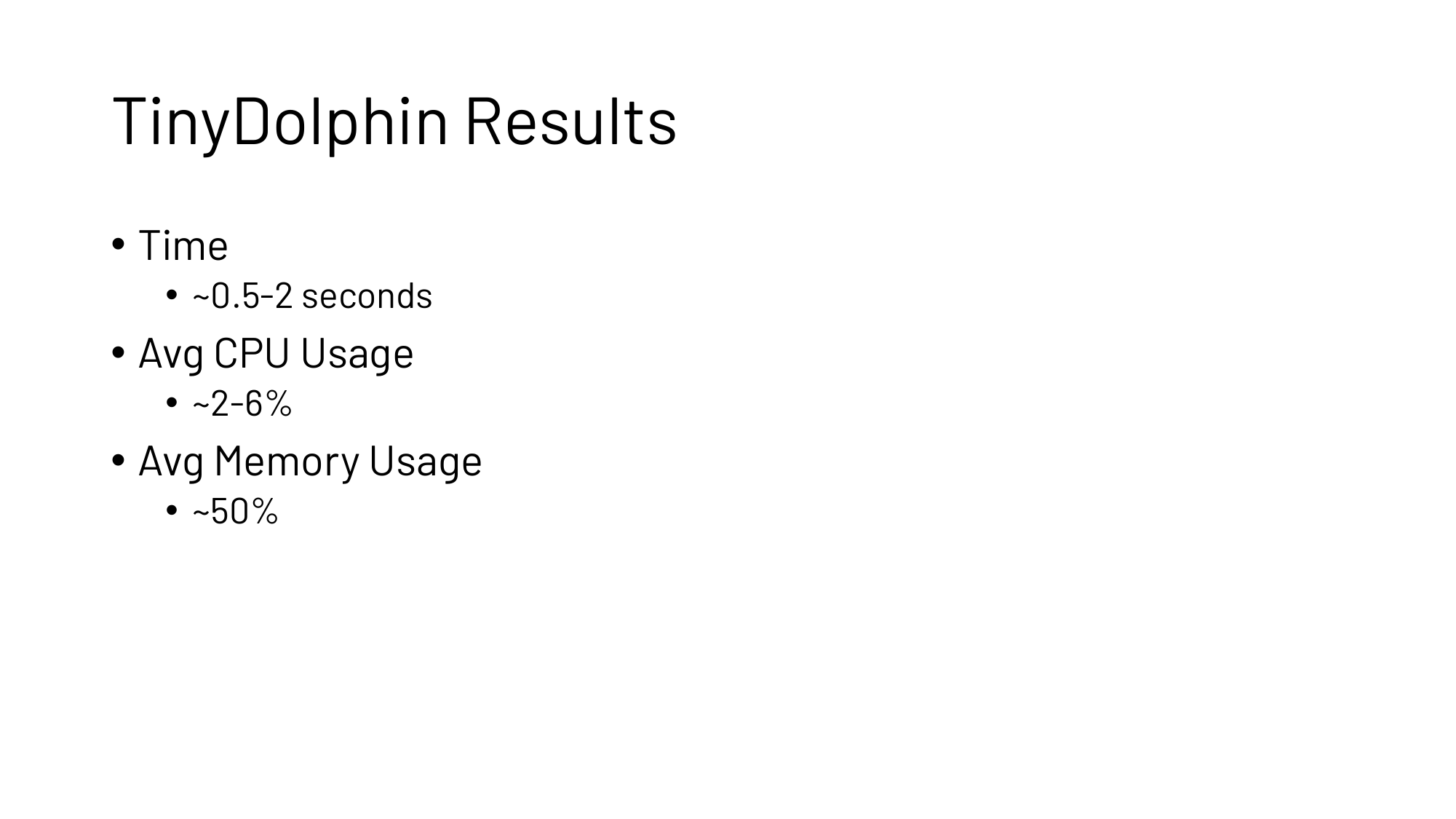

# TinyDolphin Results
Time
~0.5-2 seconds
Avg CPU Usage
~2-6%
Avg Memory Usage
~50%